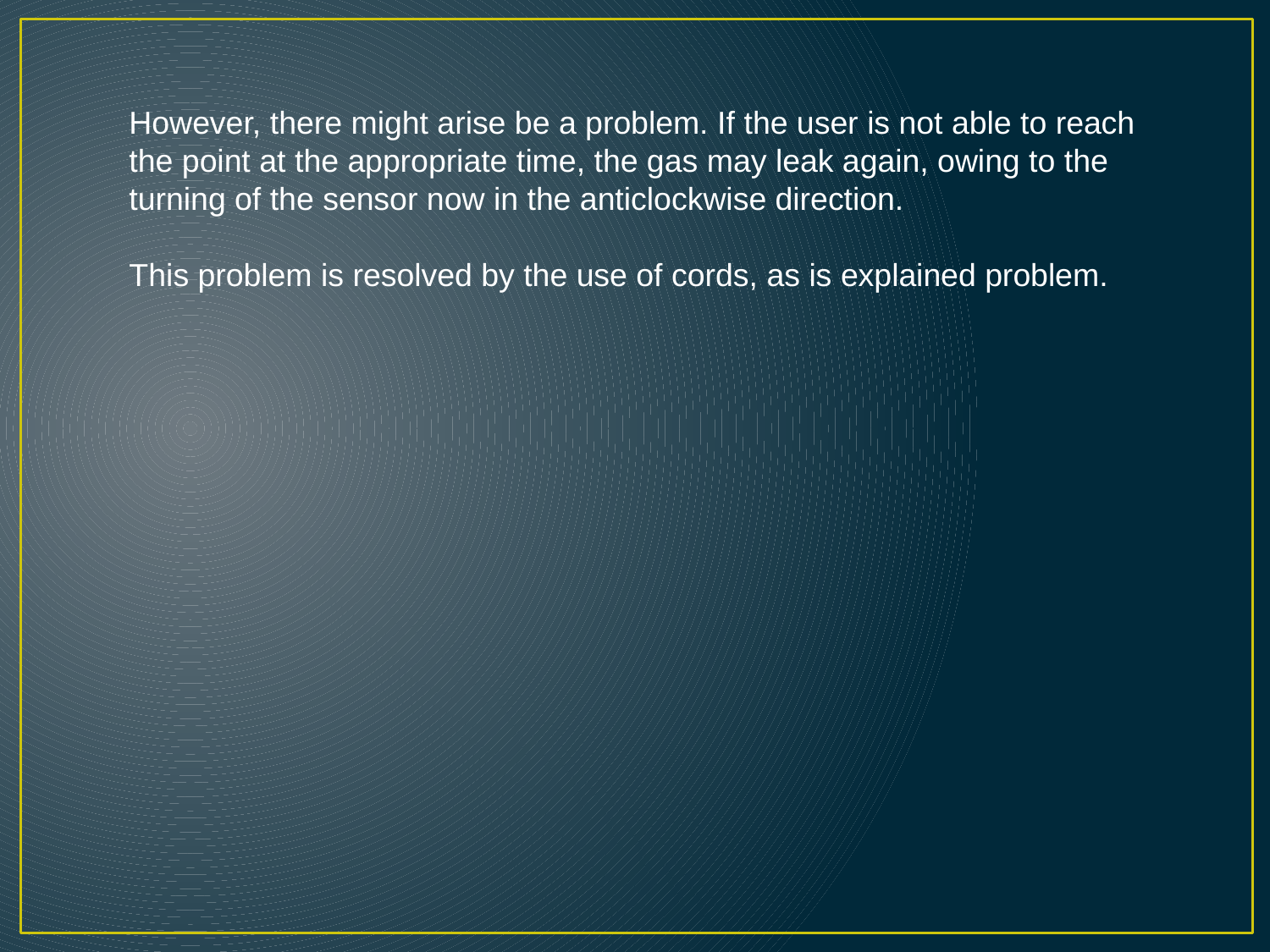

However, there might arise be a problem. If the user is not able to reach the point at the appropriate time, the gas may leak again, owing to the turning of the sensor now in the anticlockwise direction.

This problem is resolved by the use of cords, as is explained problem.